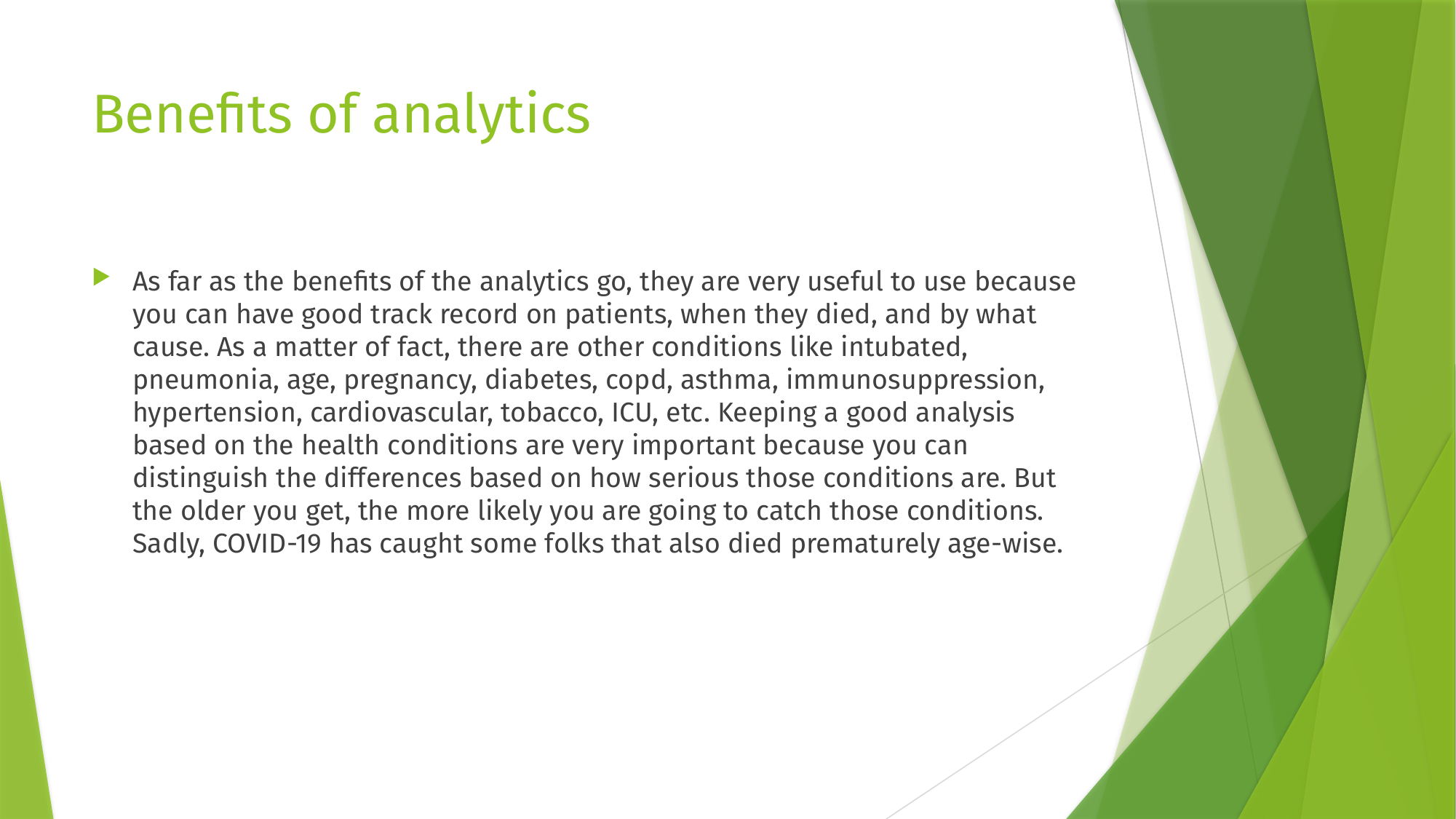

# Benefits of analytics
As far as the benefits of the analytics go, they are very useful to use because you can have good track record on patients, when they died, and by what cause. As a matter of fact, there are other conditions like intubated, pneumonia, age, pregnancy, diabetes, copd, asthma, immunosuppression, hypertension, cardiovascular, tobacco, ICU, etc. Keeping a good analysis based on the health conditions are very important because you can distinguish the differences based on how serious those conditions are. But the older you get, the more likely you are going to catch those conditions. Sadly, COVID-19 has caught some folks that also died prematurely age-wise.